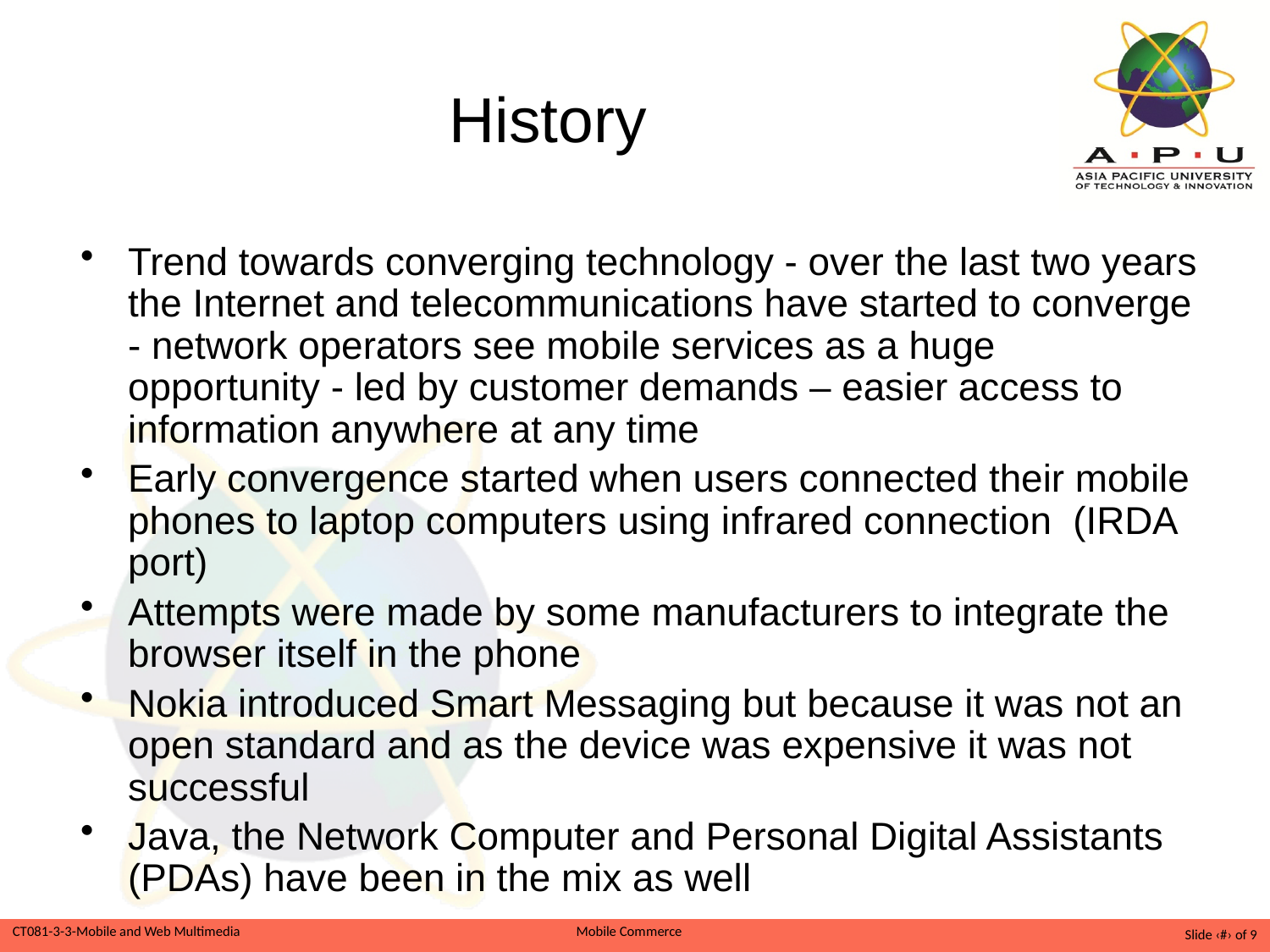

# History
Trend towards converging technology - over the last two years the Internet and telecommunications have started to converge - network operators see mobile services as a huge opportunity - led by customer demands – easier access to information anywhere at any time
Early convergence started when users connected their mobile phones to laptop computers using infrared connection  (IRDA port)
Attempts were made by some manufacturers to integrate the browser itself in the phone
Nokia introduced Smart Messaging but because it was not an open standard and as the device was expensive it was not successful
Java, the Network Computer and Personal Digital Assistants  (PDAs) have been in the mix as well

Slide ‹#› of 9